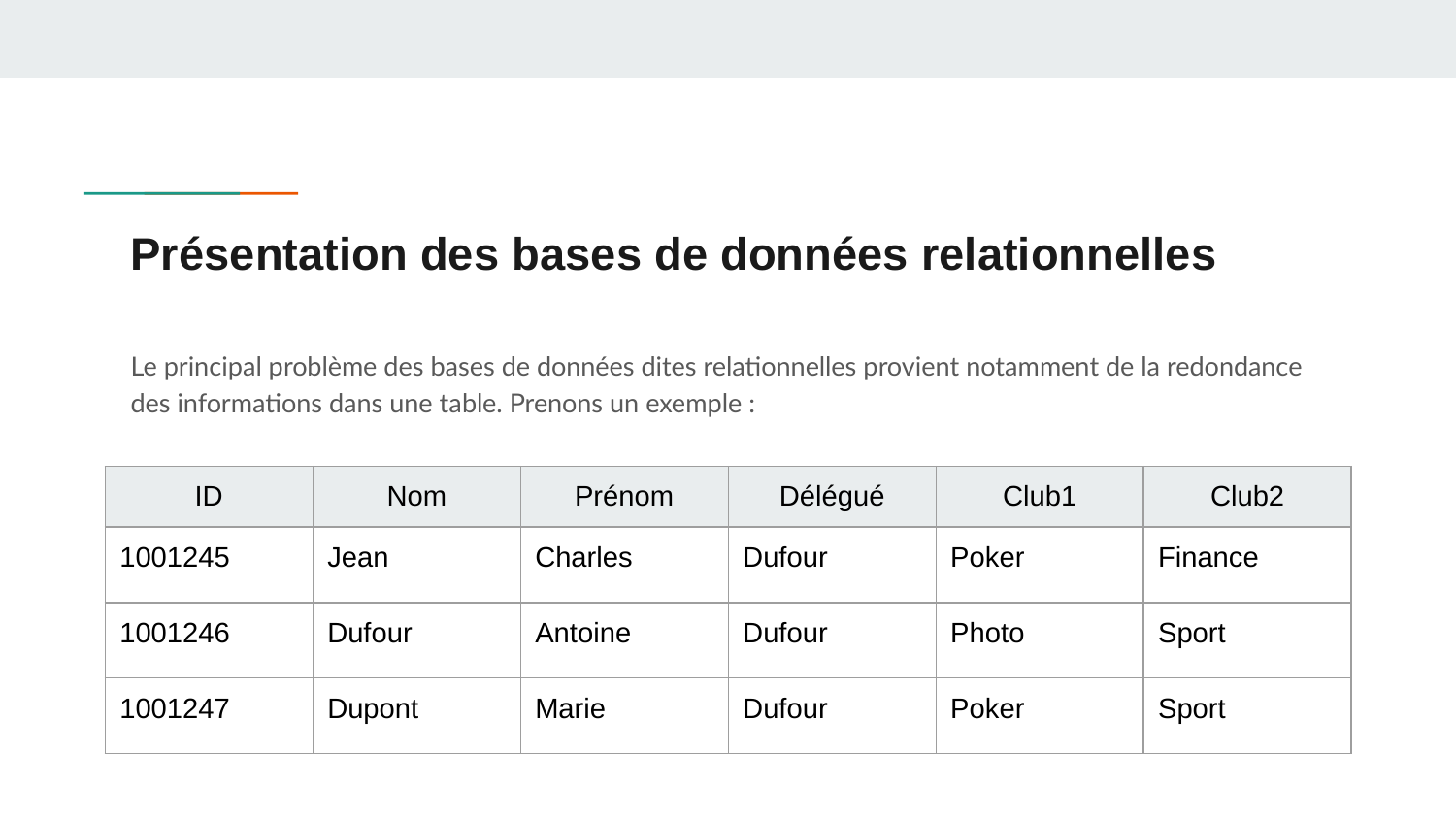

# Présentation des bases de données relationnelles
Le principal problème des bases de données dites relationnelles provient notamment de la redondance des informations dans une table. Prenons un exemple :
| ID | Nom | Prénom | Délégué | Club1 | Club2 |
| --- | --- | --- | --- | --- | --- |
| 1001245 | Jean | Charles | Dufour | Poker | Finance |
| 1001246 | Dufour | Antoine | Dufour | Photo | Sport |
| 1001247 | Dupont | Marie | Dufour | Poker | Sport |